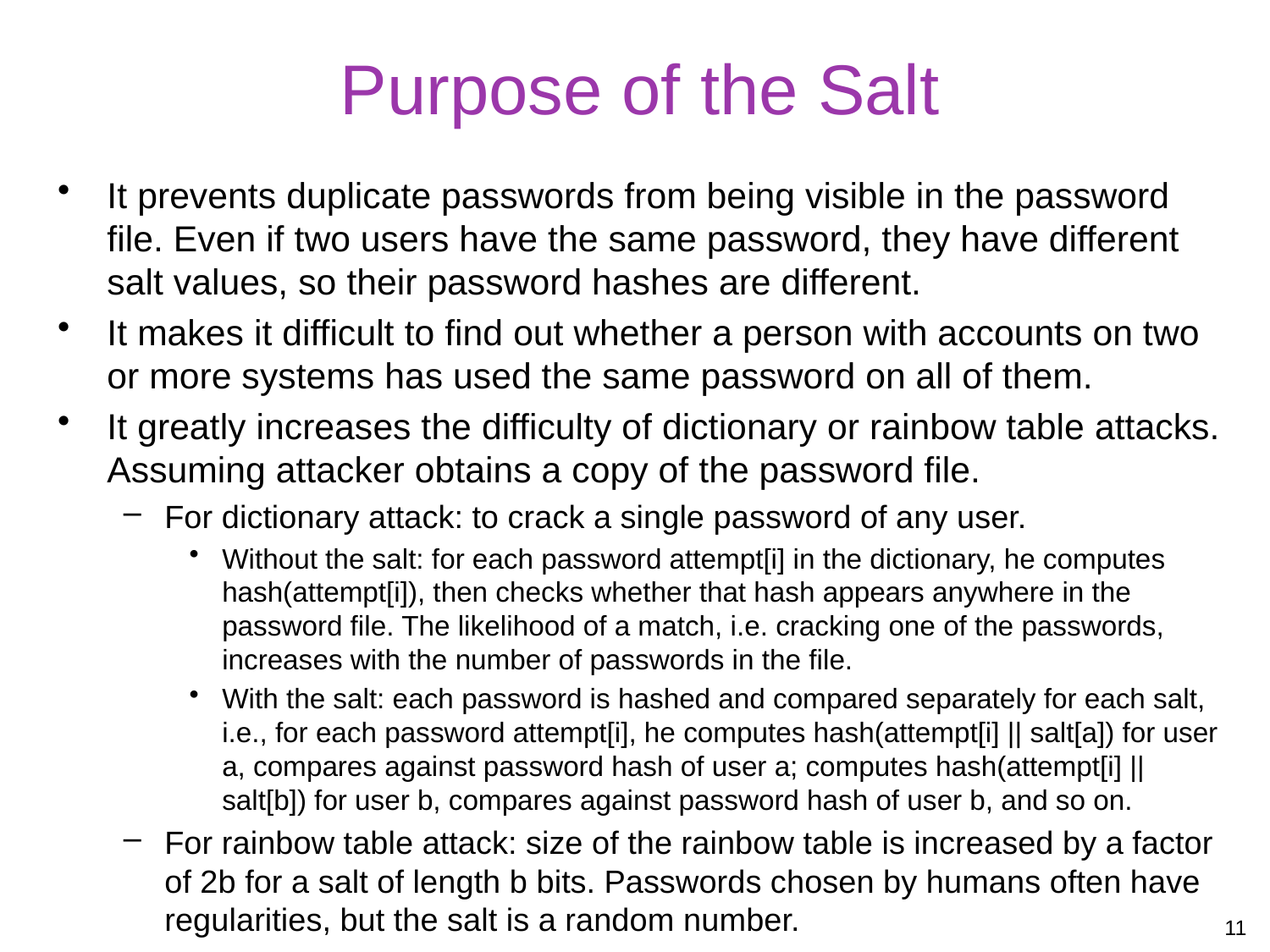

# Purpose of the Salt
It prevents duplicate passwords from being visible in the password file. Even if two users have the same password, they have different salt values, so their password hashes are different.
It makes it difficult to find out whether a person with accounts on two or more systems has used the same password on all of them.
It greatly increases the difficulty of dictionary or rainbow table attacks. Assuming attacker obtains a copy of the password file.
For dictionary attack: to crack a single password of any user.
Without the salt: for each password attempt[i] in the dictionary, he computes hash(attempt[i]), then checks whether that hash appears anywhere in the password file. The likelihood of a match, i.e. cracking one of the passwords, increases with the number of passwords in the file.
With the salt: each password is hashed and compared separately for each salt, i.e., for each password attempt[i], he computes hash(attempt[i] || salt[a]) for user a, compares against password hash of user a; computes hash(attempt[i] || salt[b]) for user b, compares against password hash of user b, and so on.
For rainbow table attack: size of the rainbow table is increased by a factor of 2b for a salt of length b bits. Passwords chosen by humans often have regularities, but the salt is a random number.

11